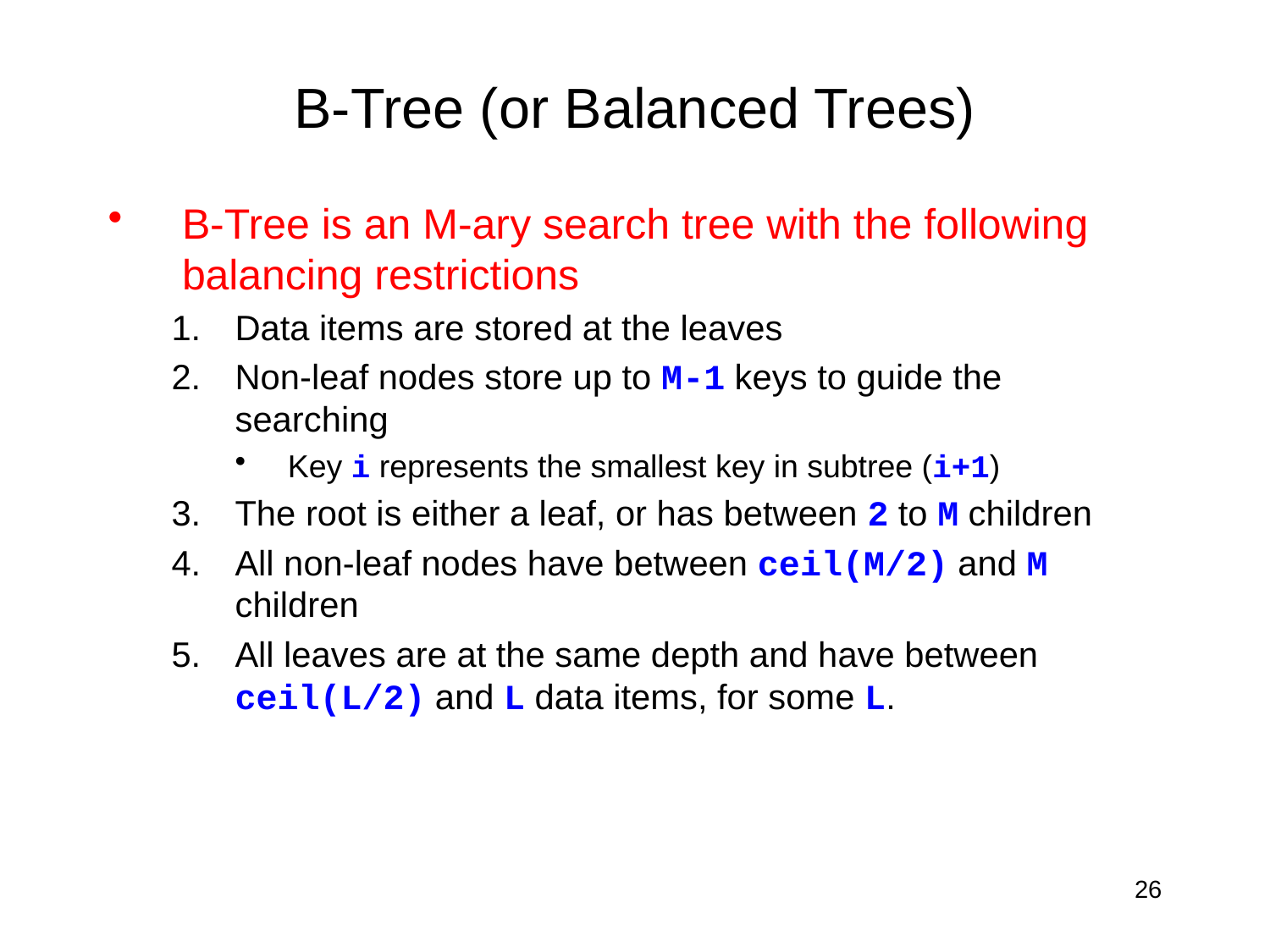

# B-Tree (or Balanced Trees)
B-Tree is an M-ary search tree with the following  balancing restrictions
Data items are stored at the leaves
Non-leaf nodes store up to M-1 keys to guide the searching
Key i represents the smallest key in subtree (i+1)
The root is either a leaf, or has between 2 to M children
All non-leaf nodes have between ceil(M/2) and M children
All leaves are at the same depth and have between ceil(L/2) and L data items, for some L.

26